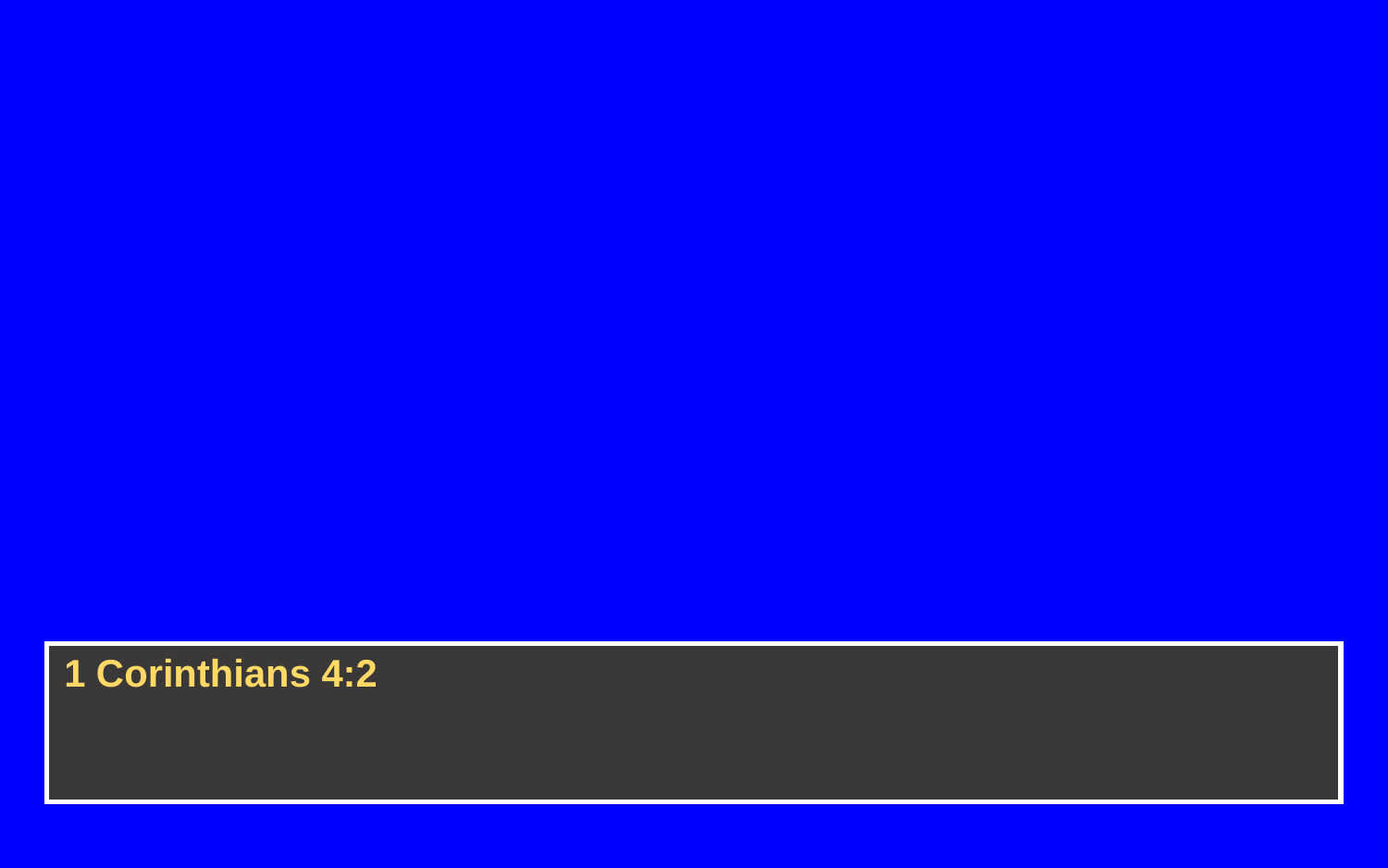

1 Corinthians 4:2
Moreover it is required in stewards, that a man be found faithful.